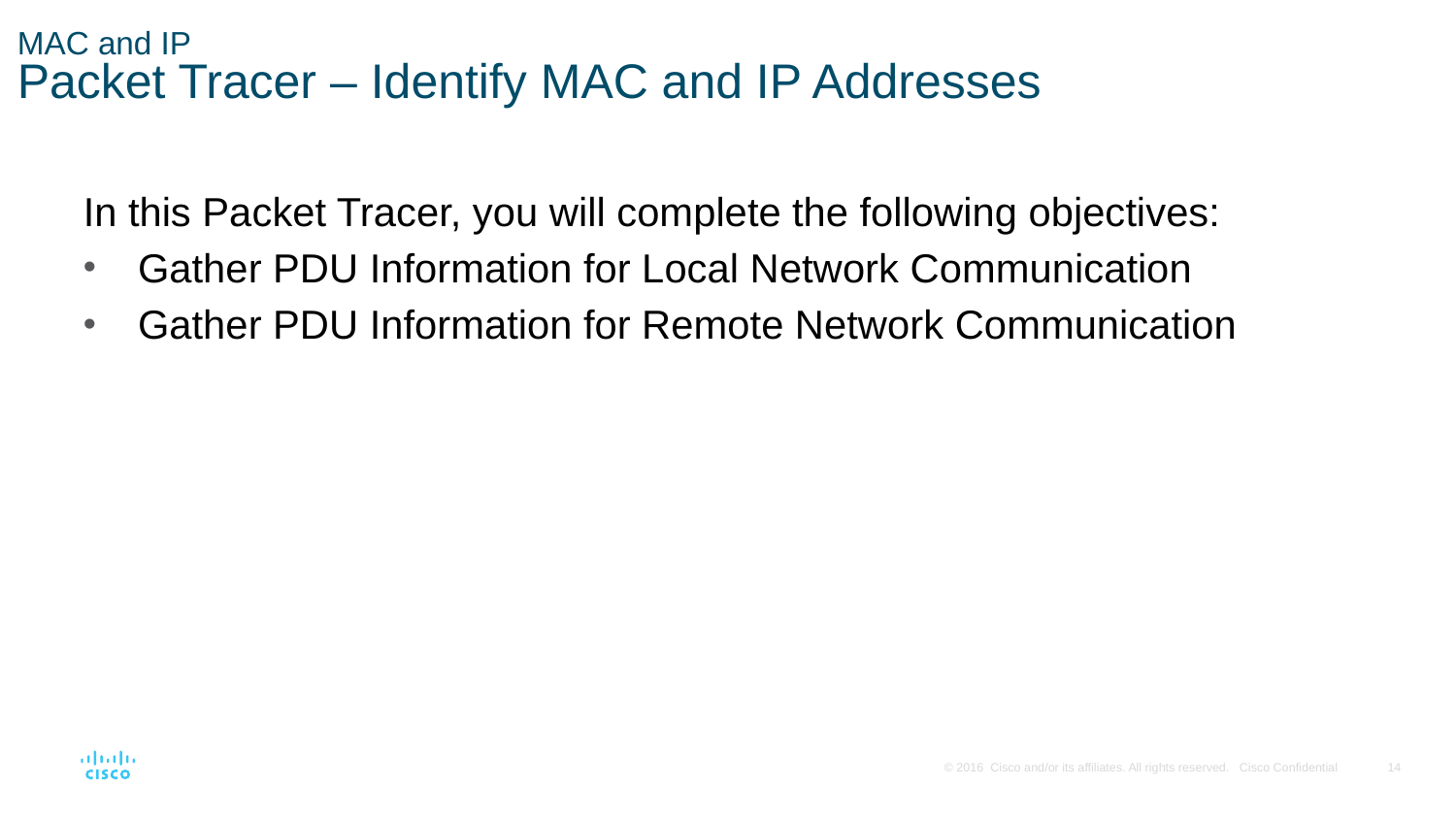

# MAC and IP Packet Tracer – Identify MAC and IP Addresses
In this Packet Tracer, you will complete the following objectives:
Gather PDU Information for Local Network Communication
Gather PDU Information for Remote Network Communication